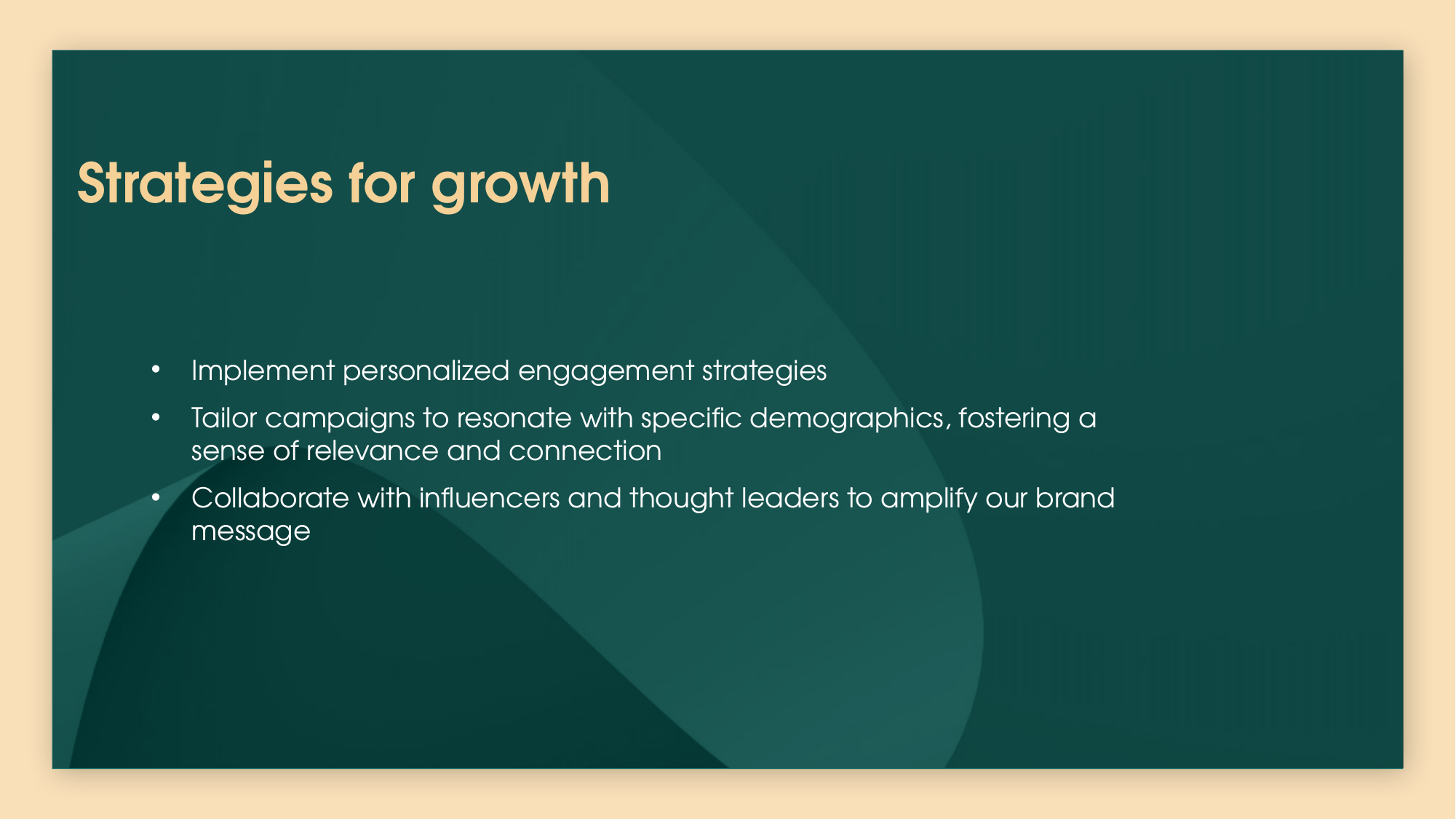

# Strategies for growth
Implement personalized engagement strategies
Tailor campaigns to resonate with specific demographics, fostering a sense of relevance and connection
Collaborate with influencers and thought leaders to amplify our brand message